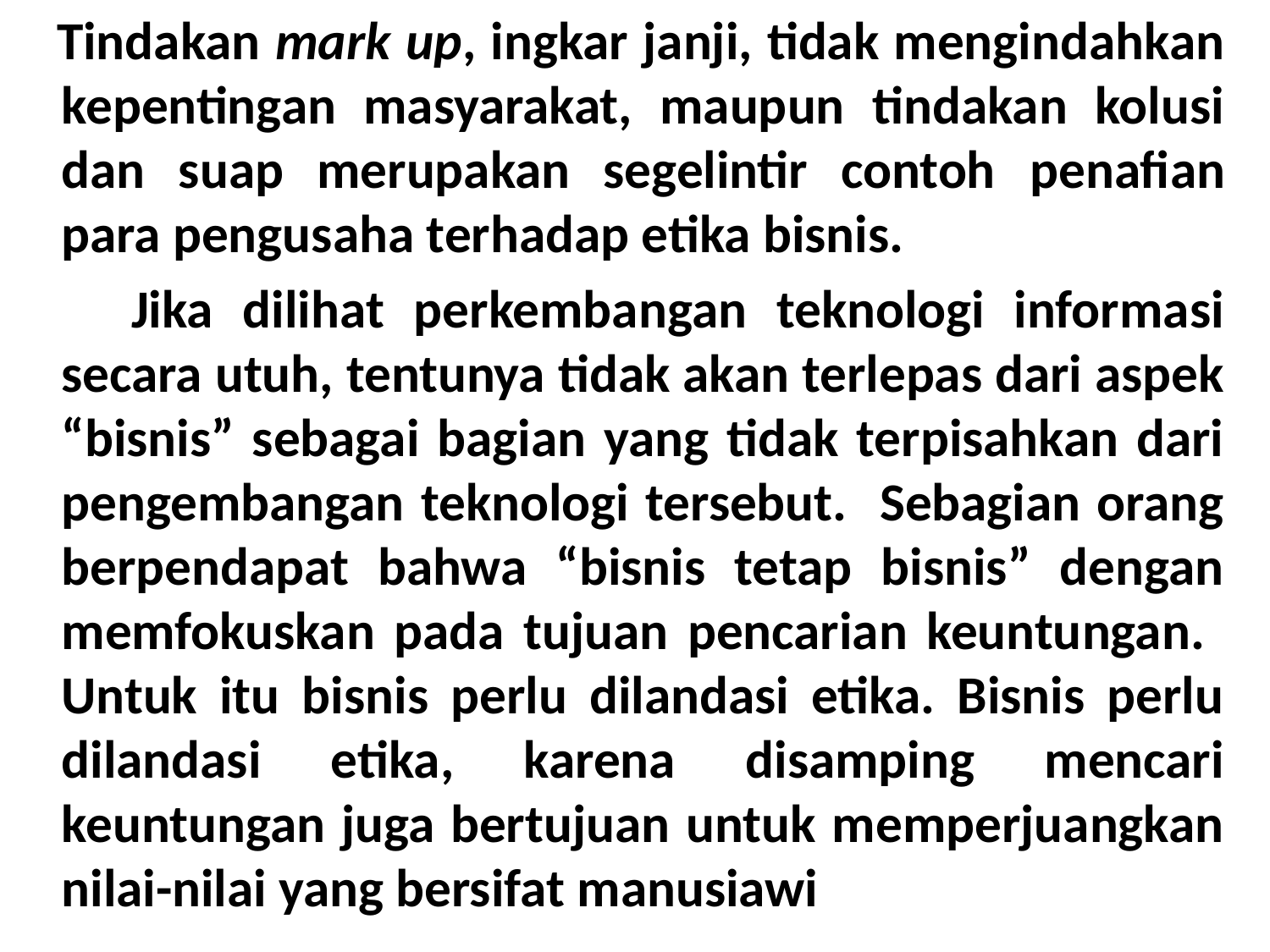

Tindakan mark up, ingkar janji, tidak mengindahkan kepentingan masyarakat, maupun tindakan kolusi dan suap merupakan segelintir contoh penafian para pengusaha terhadap etika bisnis.
    Jika dilihat perkembangan teknologi informasi secara utuh, tentunya tidak akan terlepas dari aspek “bisnis” sebagai bagian yang tidak terpisahkan dari pengembangan teknologi tersebut.  Sebagian orang berpendapat bahwa “bisnis tetap bisnis” dengan memfokuskan pada tujuan pencarian keuntungan.  Untuk itu bisnis perlu dilandasi etika. Bisnis perlu dilandasi etika, karena disamping mencari keuntungan juga bertujuan untuk memperjuangkan nilai-nilai yang bersifat manusiawi